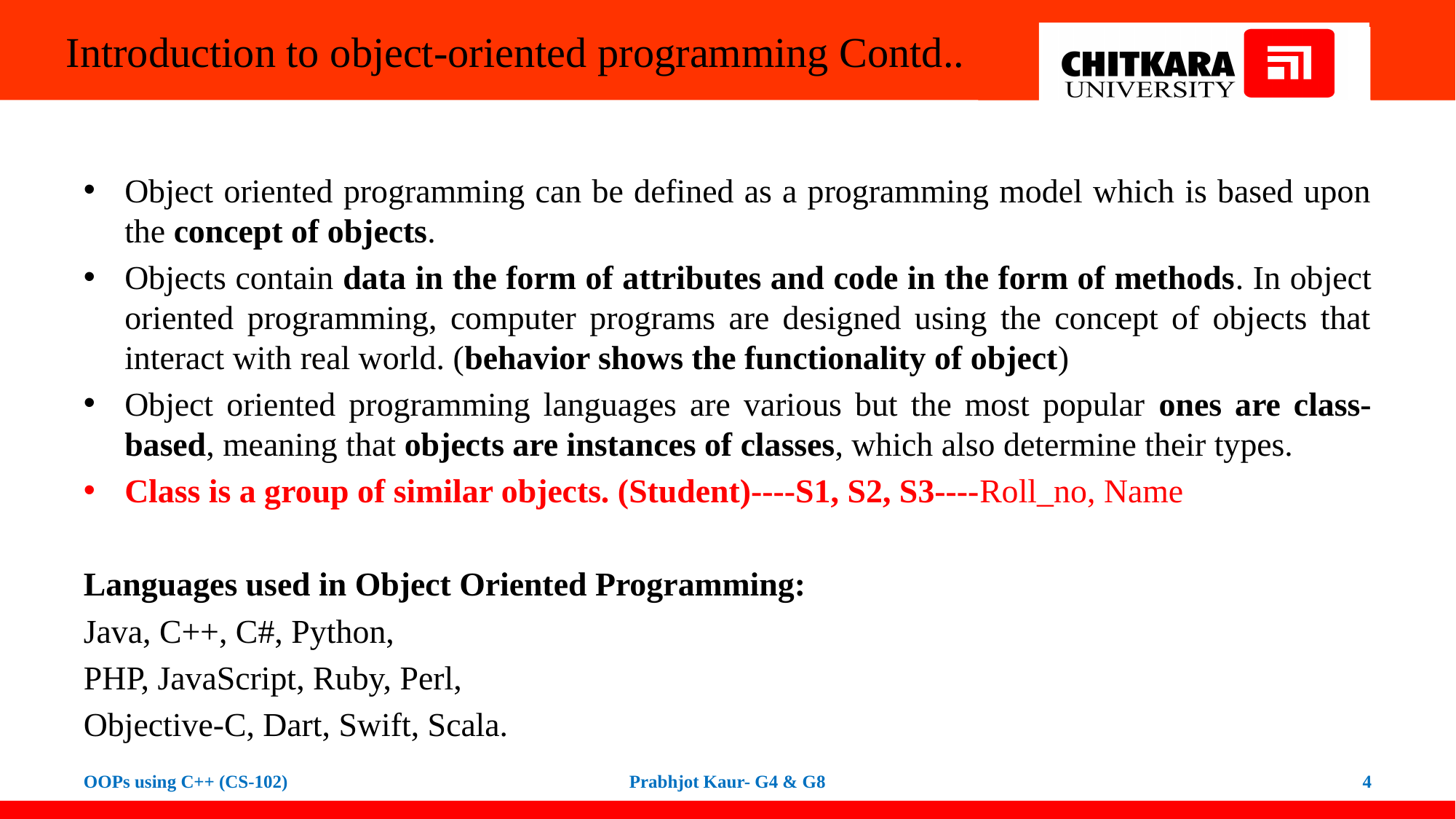

# Introduction to object-oriented programming Contd..
Object oriented programming can be defined as a programming model which is based upon the concept of objects.
Objects contain data in the form of attributes and code in the form of methods. In object oriented programming, computer programs are designed using the concept of objects that interact with real world. (behavior shows the functionality of object)
Object oriented programming languages are various but the most popular ones are class-based, meaning that objects are instances of classes, which also determine their types.
Class is a group of similar objects. (Student)----S1, S2, S3----Roll_no, Name

Languages used in Object Oriented Programming:
Java, C++, C#, Python,
PHP, JavaScript, Ruby, Perl,
Objective-C, Dart, Swift, Scala.

OOPs using C++ (CS-102)
Prabhjot Kaur- G4 & G8
4